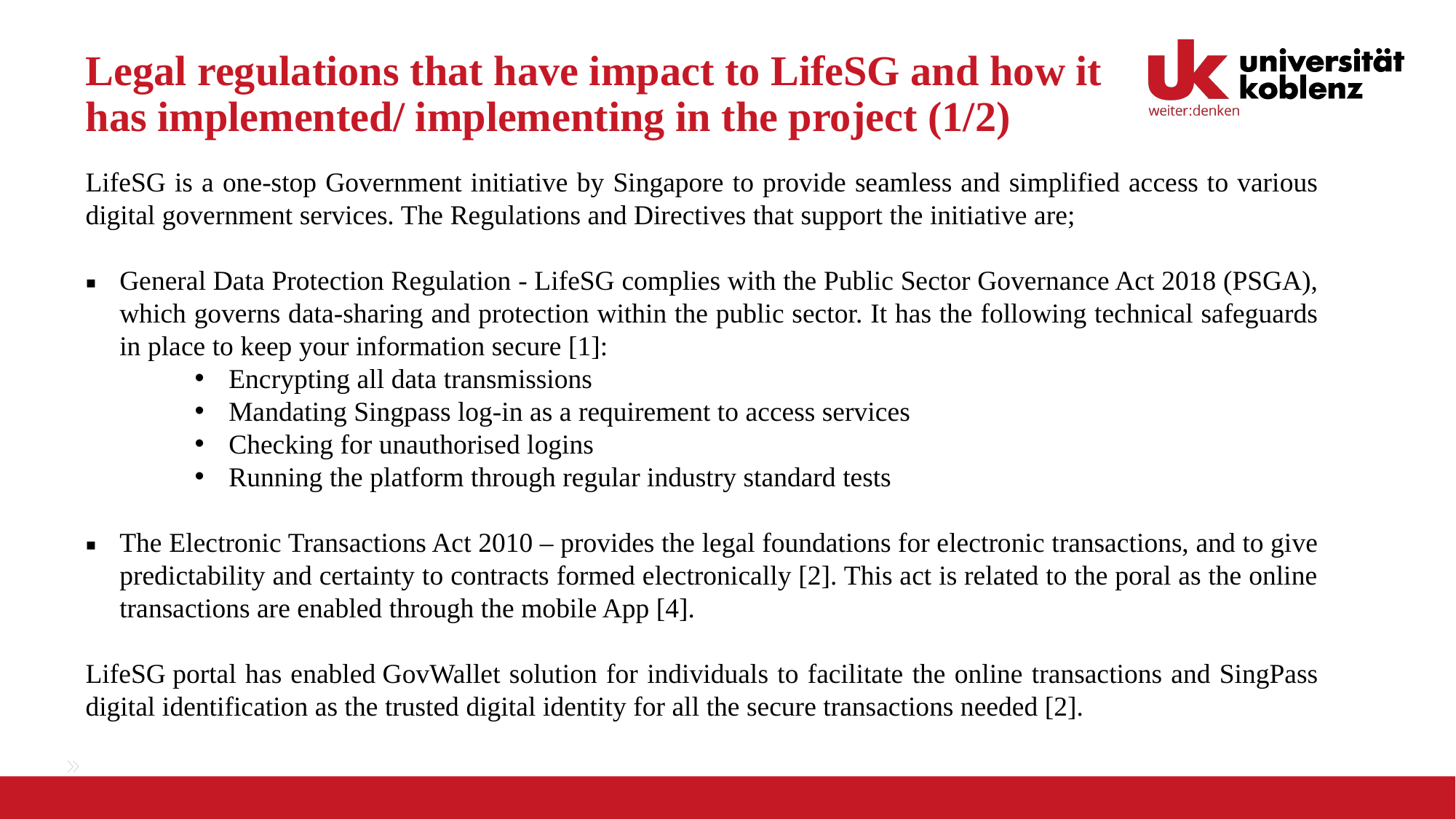

# Legal regulations that have impact to LifeSG and how it has implemented/ implementing in the project (1/2)

LifeSG is a one-stop Government initiative by Singapore to provide seamless and simplified access to various digital government services. The Regulations and Directives that support the initiative are;

General Data Protection Regulation - LifeSG complies with the Public Sector Governance Act 2018 (PSGA), which governs data-sharing and protection within the public sector. It has the following technical safeguards in place to keep your information secure [1]:
Encrypting all data transmissions
Mandating Singpass log-in as a requirement to access services
Checking for unauthorised logins
Running the platform through regular industry standard tests

The Electronic Transactions Act 2010 – provides the legal foundations for electronic transactions, and to give predictability and certainty to contracts formed electronically [2]. This act is related to the poral as the online transactions are enabled through the mobile App [4].

LifeSG portal has enabled GovWallet solution for individuals to facilitate the online transactions and SingPass digital identification as the trusted digital identity for all the secure transactions needed [2].